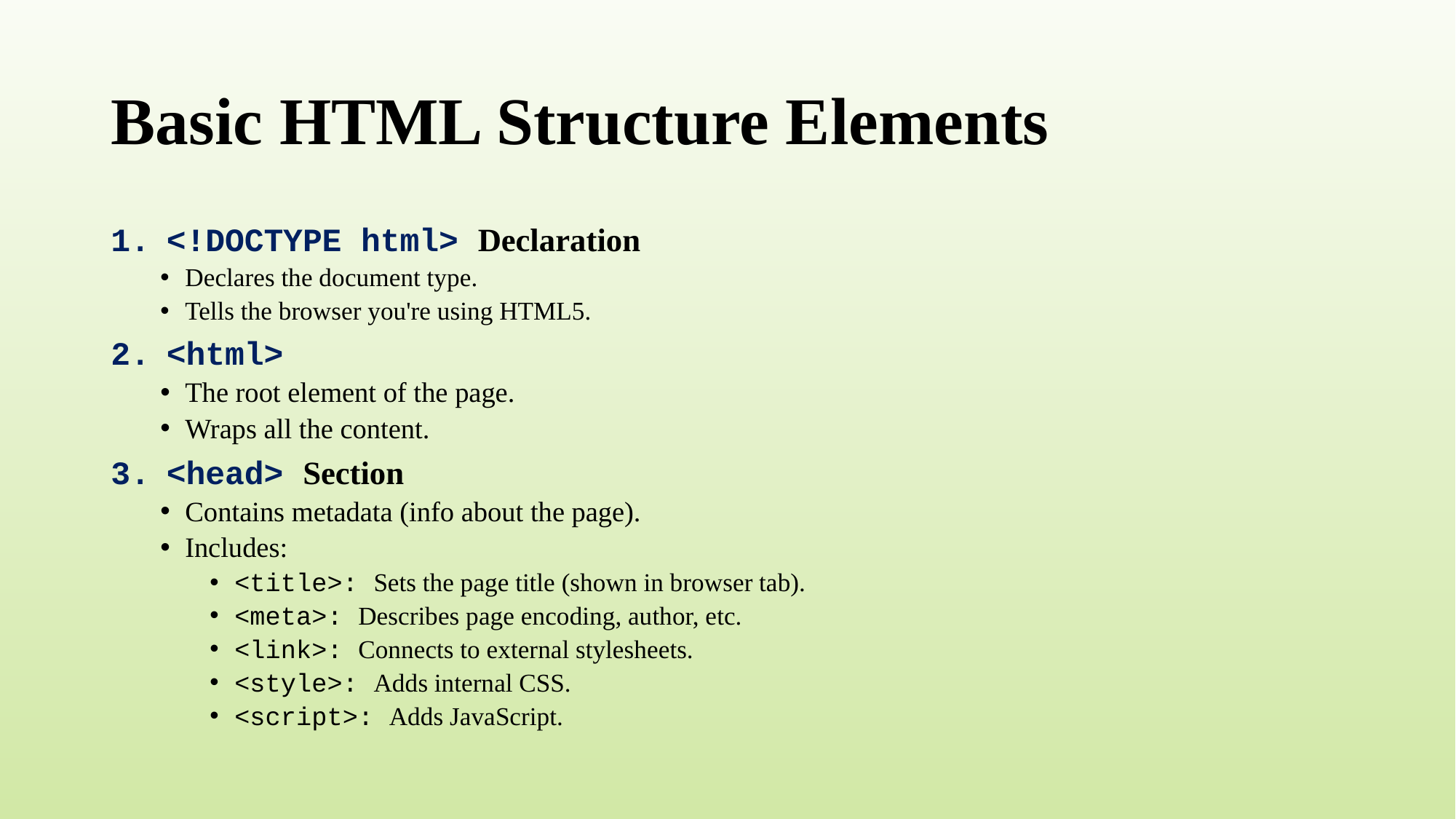

# Basic HTML Structure Elements
<!DOCTYPE html> Declaration
Declares the document type.
Tells the browser you're using HTML5.
<html>
The root element of the page.
Wraps all the content.
<head> Section
Contains metadata (info about the page).
Includes:
<title>: Sets the page title (shown in browser tab).
<meta>: Describes page encoding, author, etc.
<link>: Connects to external stylesheets.
<style>: Adds internal CSS.
<script>: Adds JavaScript.